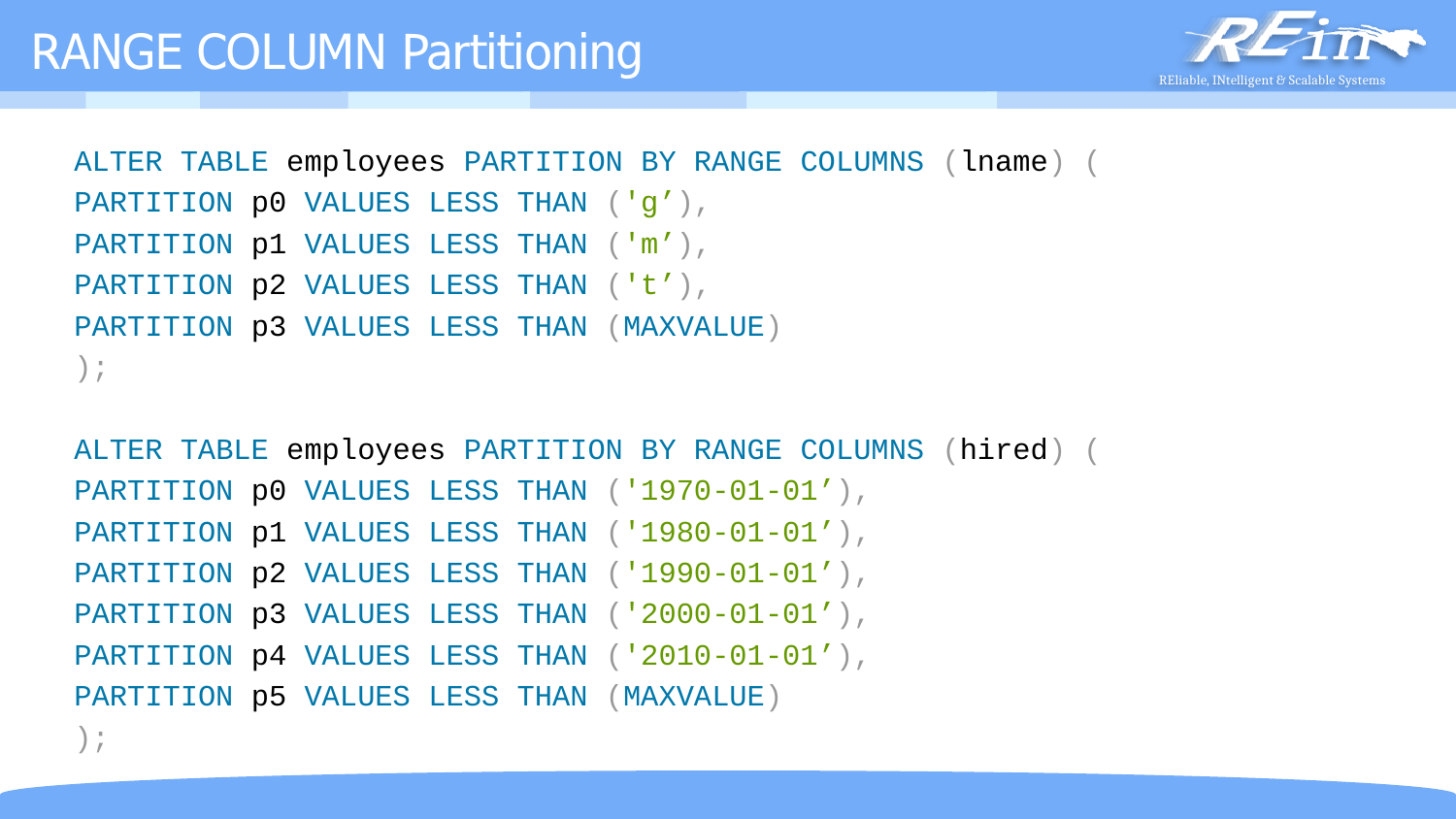

# RANGE COLUMN Partitioning
ALTER TABLE employees PARTITION BY RANGE COLUMNS (lname) (
	PARTITION p0 VALUES LESS THAN ('g’),
	PARTITION p1 VALUES LESS THAN ('m’),
	PARTITION p2 VALUES LESS THAN ('t’),
	PARTITION p3 VALUES LESS THAN (MAXVALUE)
);

ALTER TABLE employees PARTITION BY RANGE COLUMNS (hired) (
	PARTITION p0 VALUES LESS THAN ('1970-01-01’),
	PARTITION p1 VALUES LESS THAN ('1980-01-01’),
	PARTITION p2 VALUES LESS THAN ('1990-01-01’),
	PARTITION p3 VALUES LESS THAN ('2000-01-01’),
	PARTITION p4 VALUES LESS THAN ('2010-01-01’),
	PARTITION p5 VALUES LESS THAN (MAXVALUE)
);

30